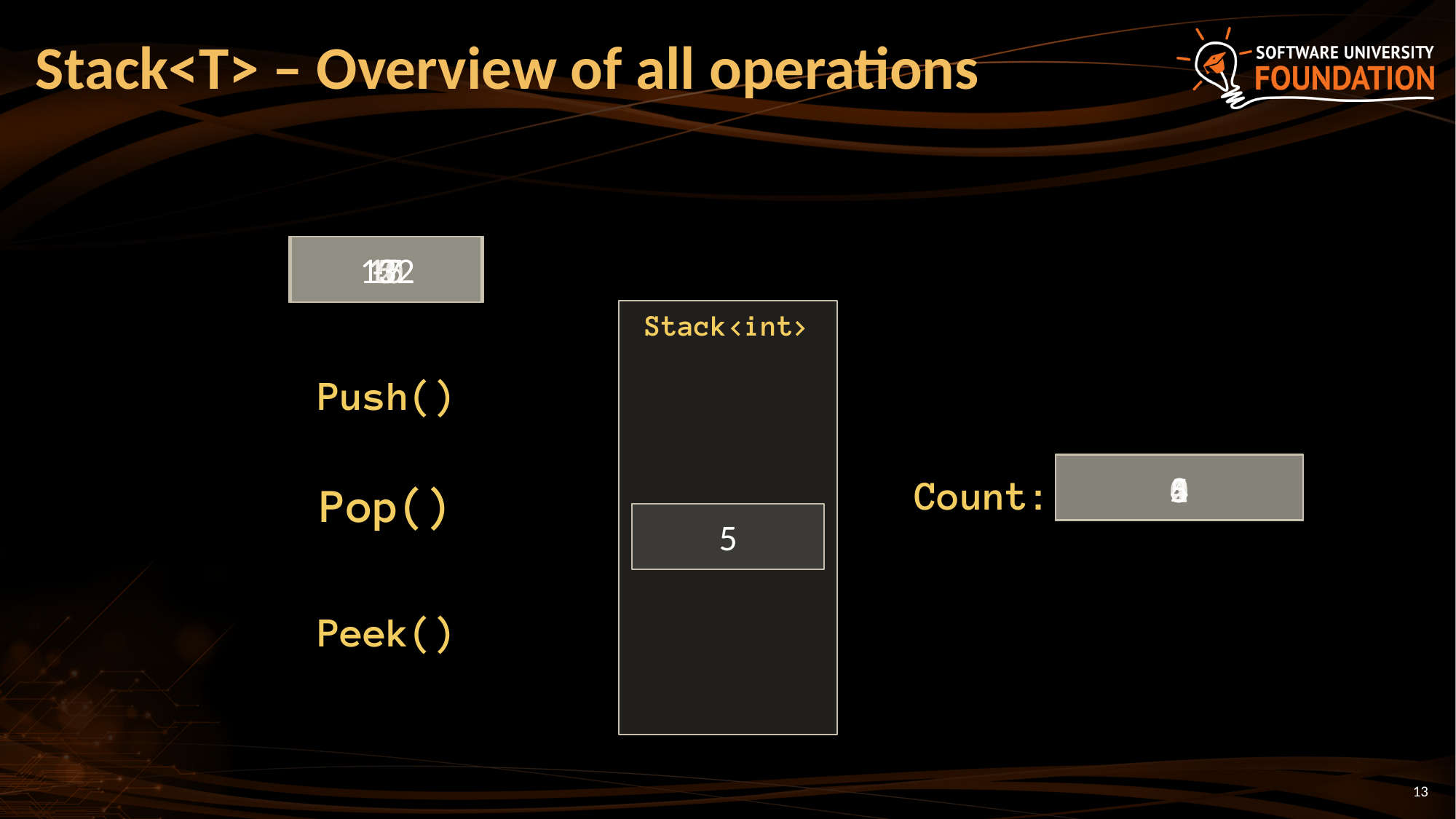

# Stack<T> – Overview of all operations
10
5
5
2
15
-7
132
Stack<int>

Push()
2
0
1
3
4
5
Pop()
Count:
5
Peek()
13